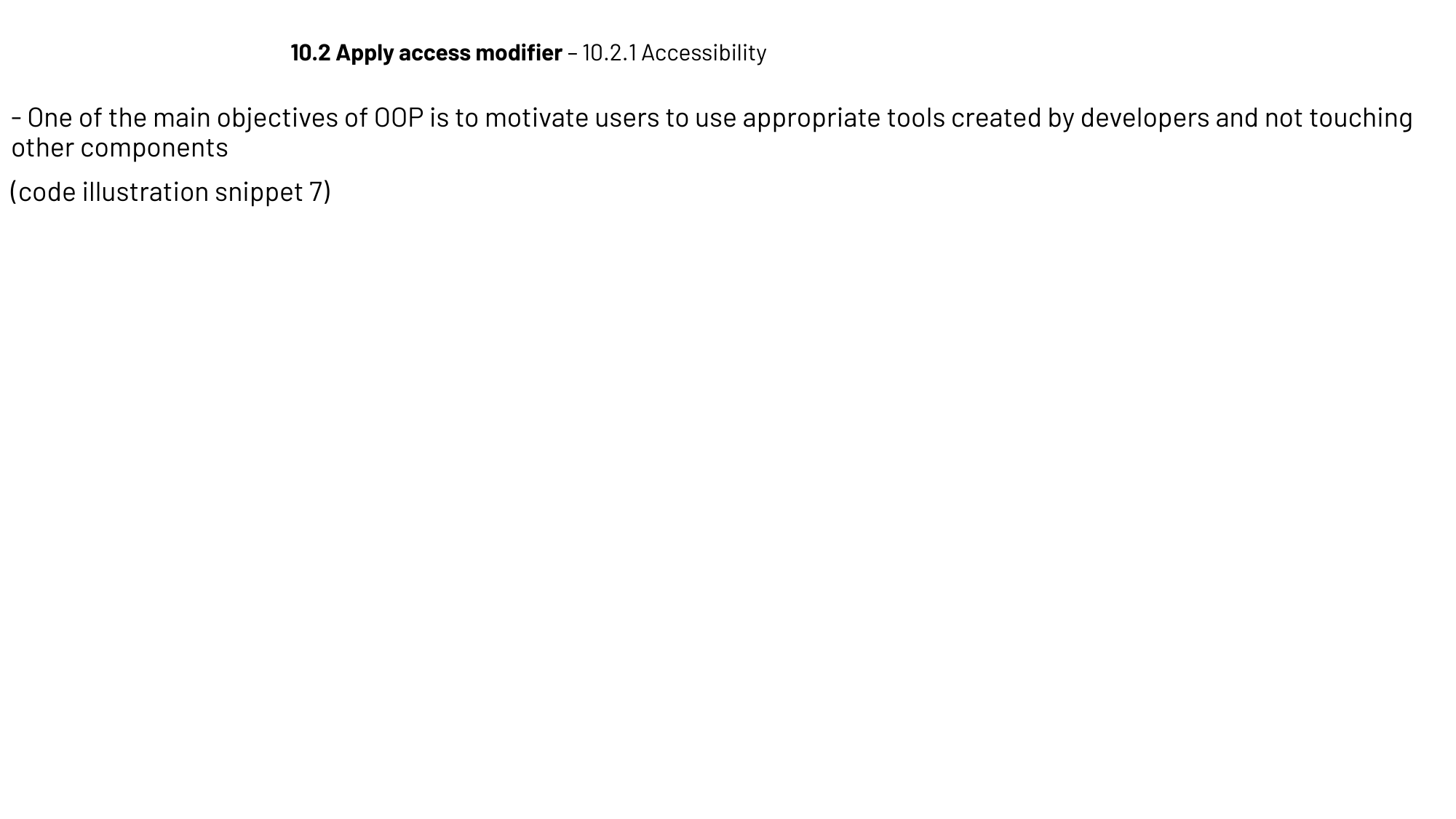

10.2 Apply access modifier – 10.2.1 Accessibility
- One of the main objectives of OOP is to motivate users to use appropriate tools created by developers and not touching other components
(code illustration snippet 7)